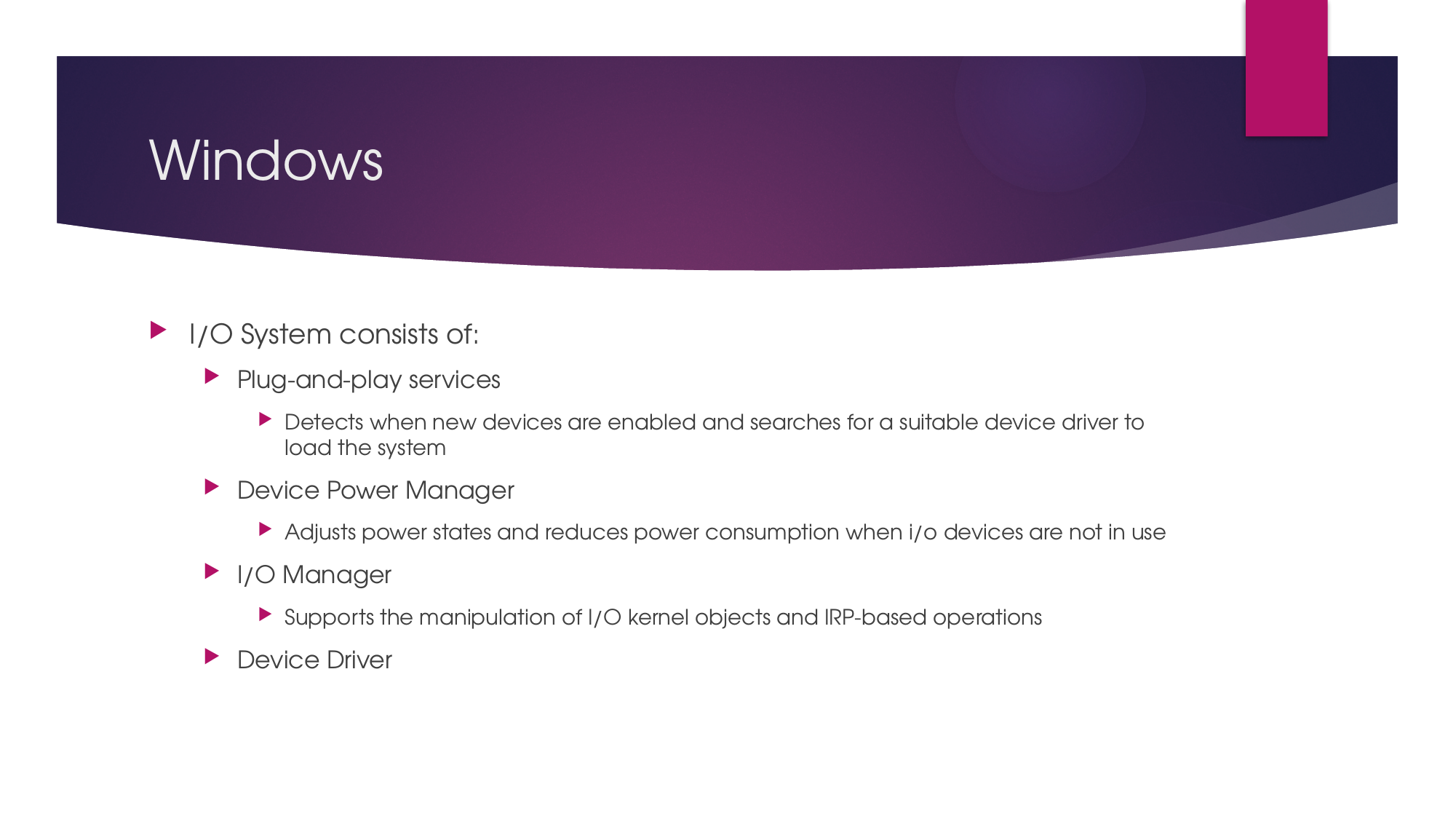

# Windows
I/O System consists of:
Plug-and-play services
Detects when new devices are enabled and searches for a suitable device driver to load the system
Device Power Manager
Adjusts power states and reduces power consumption when i/o devices are not in use
I/O Manager
Supports the manipulation of I/O kernel objects and IRP-based operations
Device Driver